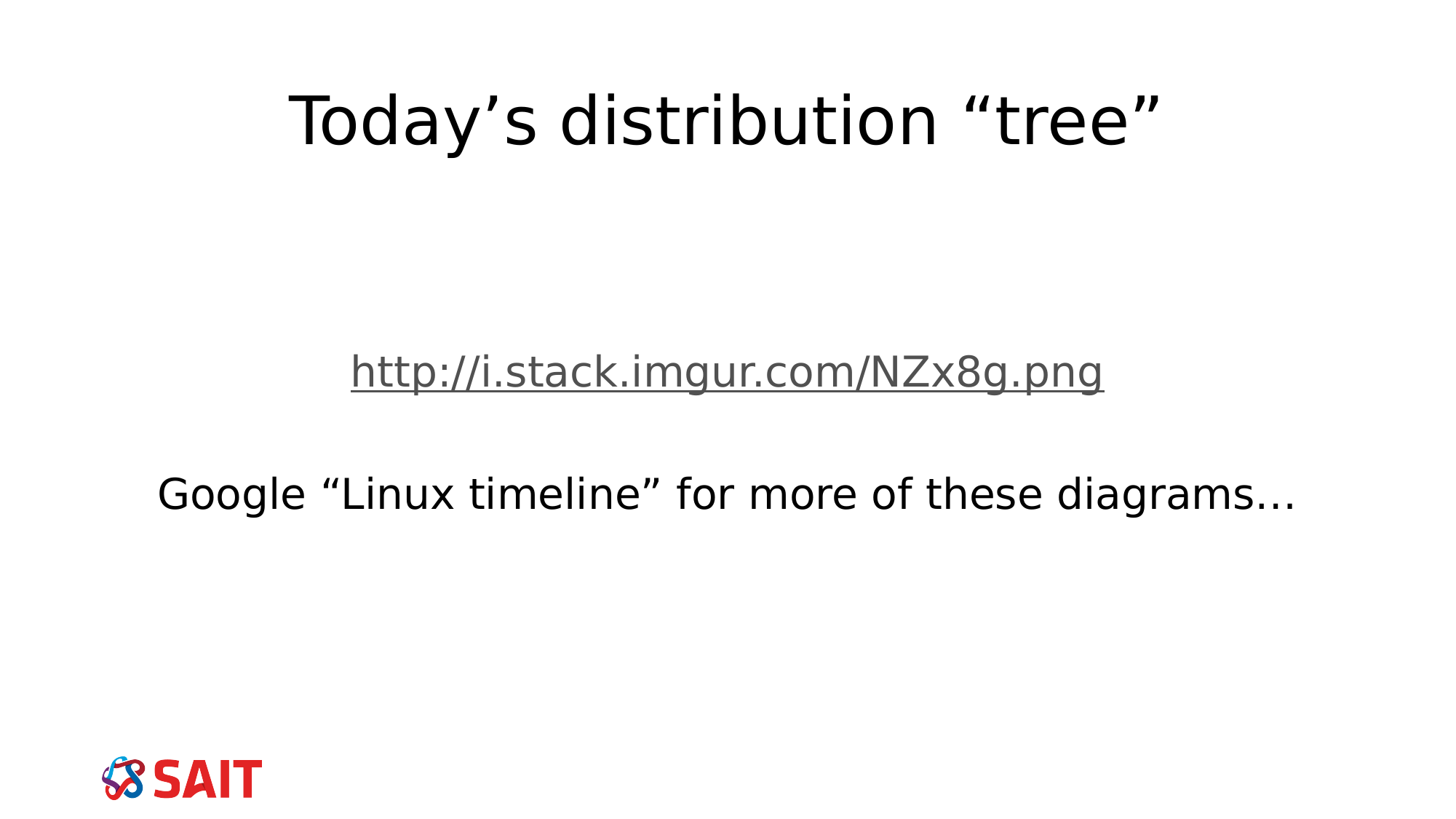

# Today’s distribution “tree”

http://i.stack.imgur.com/NZx8g.png

Google “Linux timeline” for more of these diagrams…